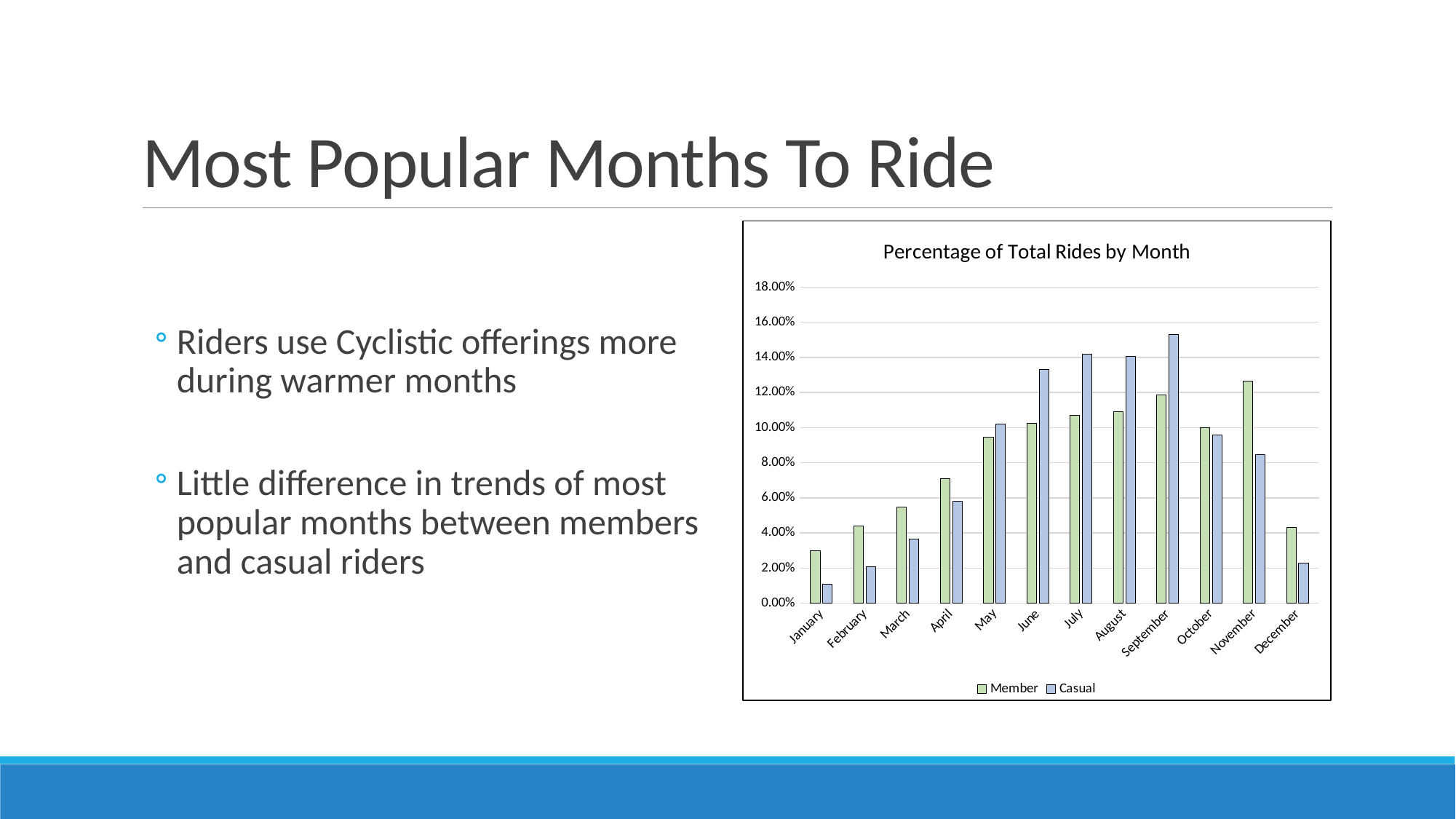

# Most Popular Months To Ride

Riders use Cyclistic offerings more during warmer months

Little difference in trends of most popular months between members and casual riders

### Chart: Percentage of Total Rides by Month

| Category | Member | Casual |
|---|---|---|
| January | 0.03006235767796 | 0.01080700873838 |
| February | 0.04394047996213 | 0.020837733161430002 |
| March | 0.054709830952439996 | 0.03647254993271 |
| April | 0.07070757002786 | 0.05823678748189 |
| May | 0.09450994285023001 | 0.10212755804901001 |
| June | 0.10225540708250999 | 0.13306361466607 |
| July | 0.10696025730999001 | 0.14164029715297 |
| August | 0.10920295667817 | 0.14067579592338 |
| September | 0.11843215266433 | 0.15308927578903 |
| October | 0.09982421411275 | 0.09563363268364 |
| November | 0.12635312815742 | 0.08458583000566 |
| December | 0.043041702524139996 | 0.02282991641578 |